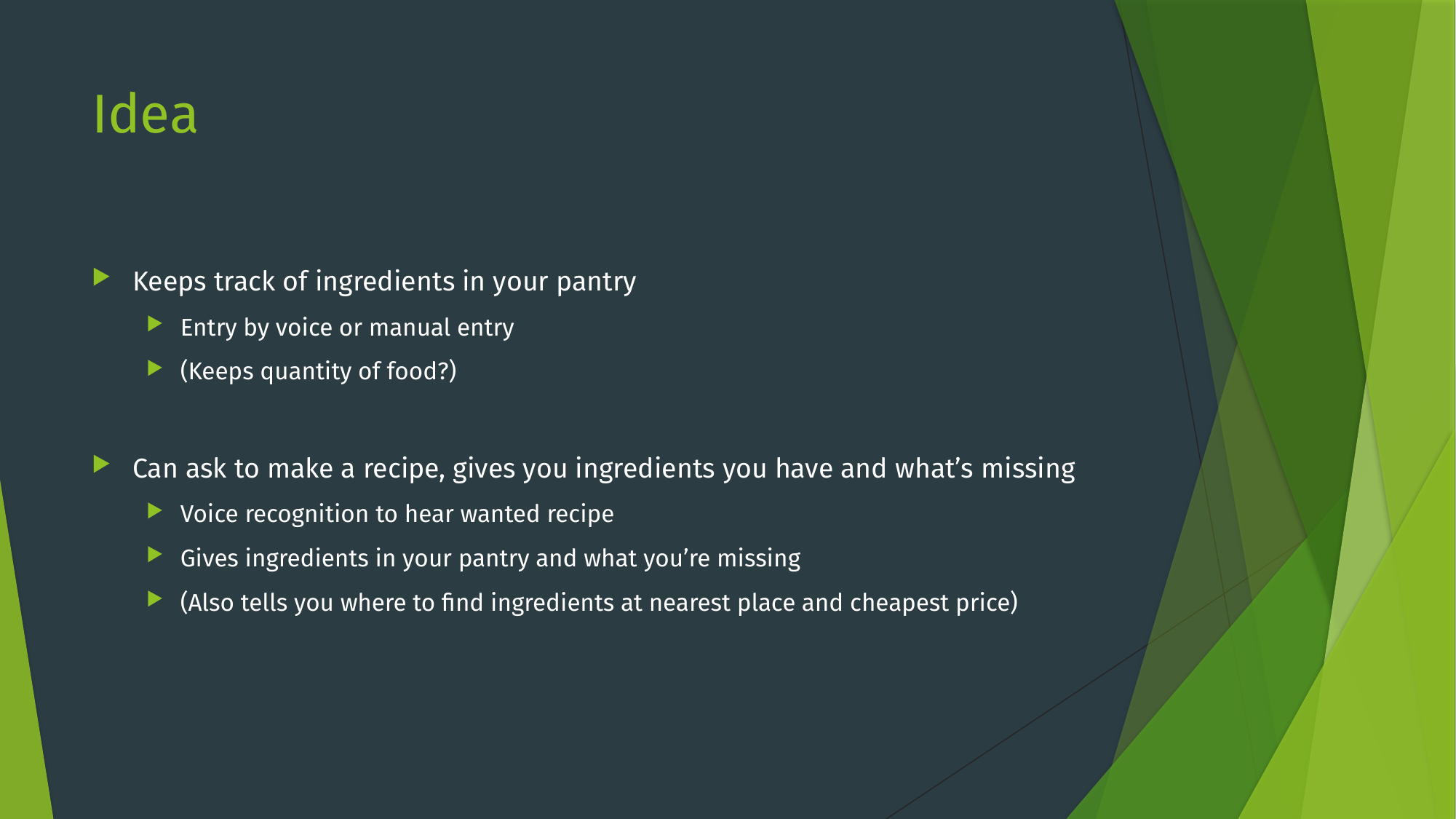

# Idea
Keeps track of ingredients in your pantry
Entry by voice or manual entry
(Keeps quantity of food?)

Can ask to make a recipe, gives you ingredients you have and what’s missing
Voice recognition to hear wanted recipe
Gives ingredients in your pantry and what you’re missing
(Also tells you where to find ingredients at nearest place and cheapest price)